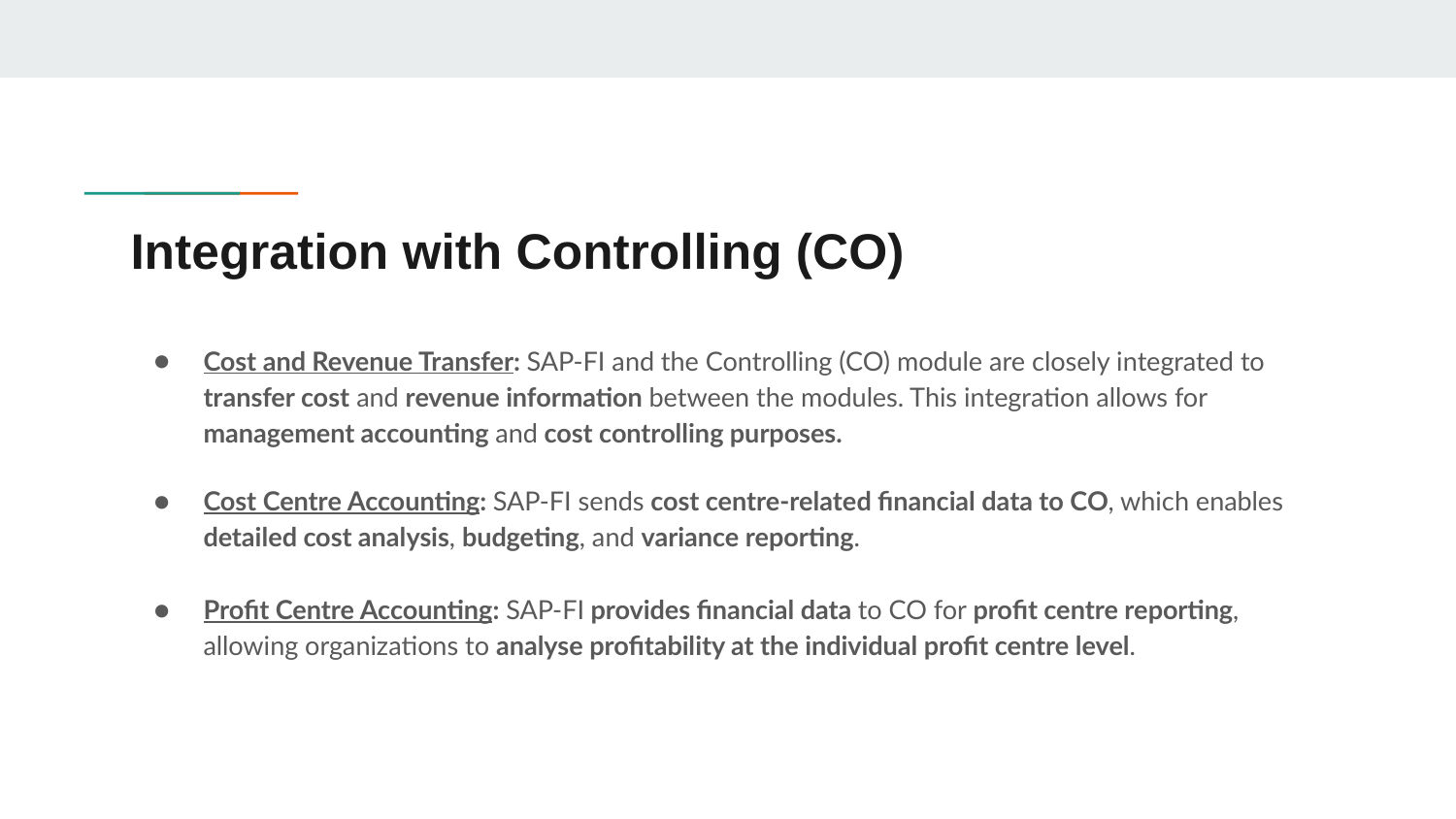

# Integration with Controlling (CO)

Cost and Revenue Transfer: SAP-FI and the Controlling (CO) module are closely integrated to transfer cost and revenue information between the modules. This integration allows for management accounting and cost controlling purposes.
Cost Centre Accounting: SAP-FI sends cost centre-related financial data to CO, which enables detailed cost analysis, budgeting, and variance reporting.
Profit Centre Accounting: SAP-FI provides financial data to CO for profit centre reporting, allowing organizations to analyse profitability at the individual profit centre level.